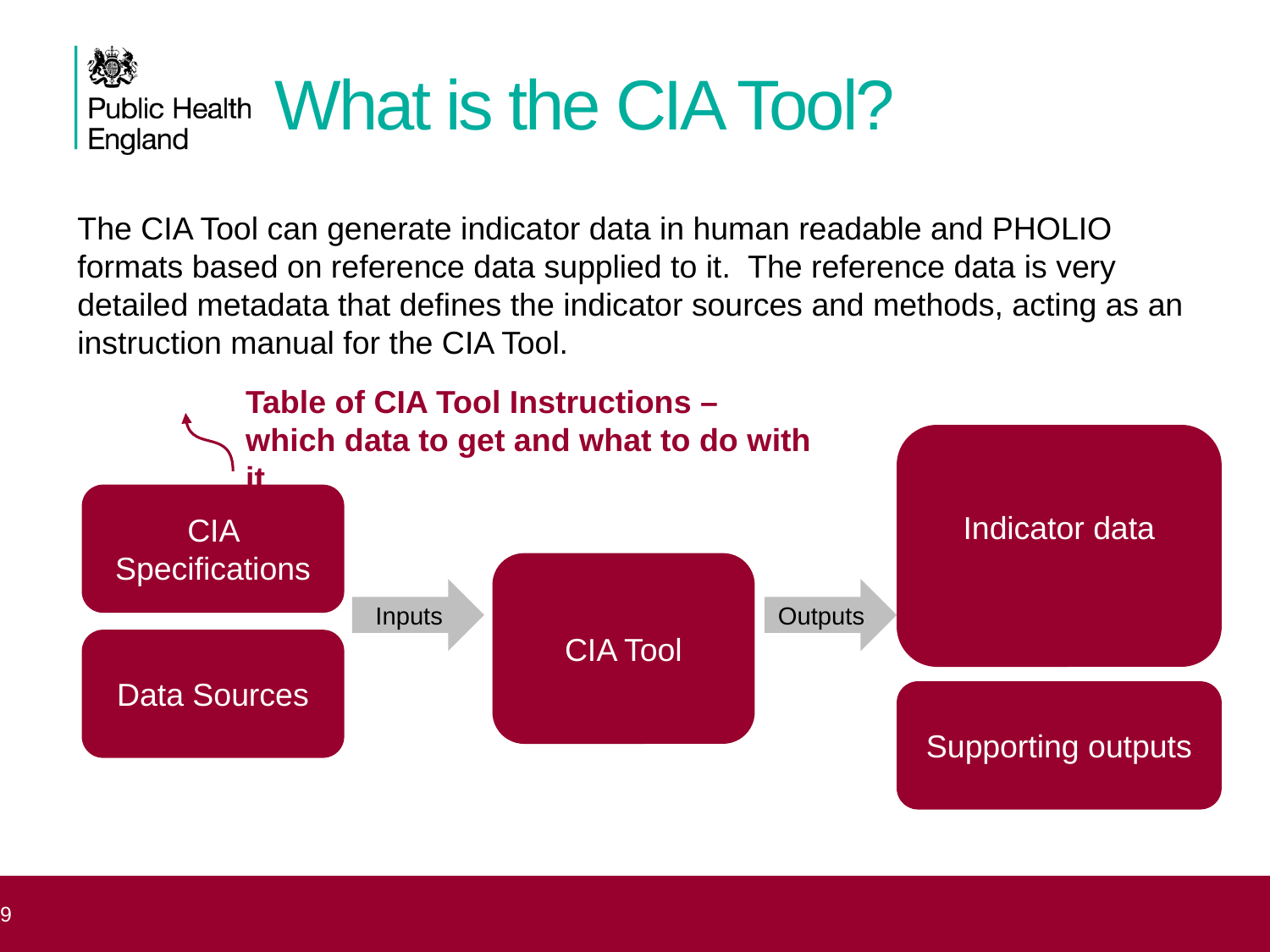

What is the CIA Tool?
The CIA Tool can generate indicator data in human readable and PHOLIO formats based on reference data supplied to it.  The reference data is very detailed metadata that defines the indicator sources and methods, acting as an instruction manual for the CIA Tool.
Table of CIA Tool Instructions – which data to get and what to do with it
Indicator data

CIA Specifications
CIA Tool
Inputs
Outputs
Data Sources
Supporting outputs
9